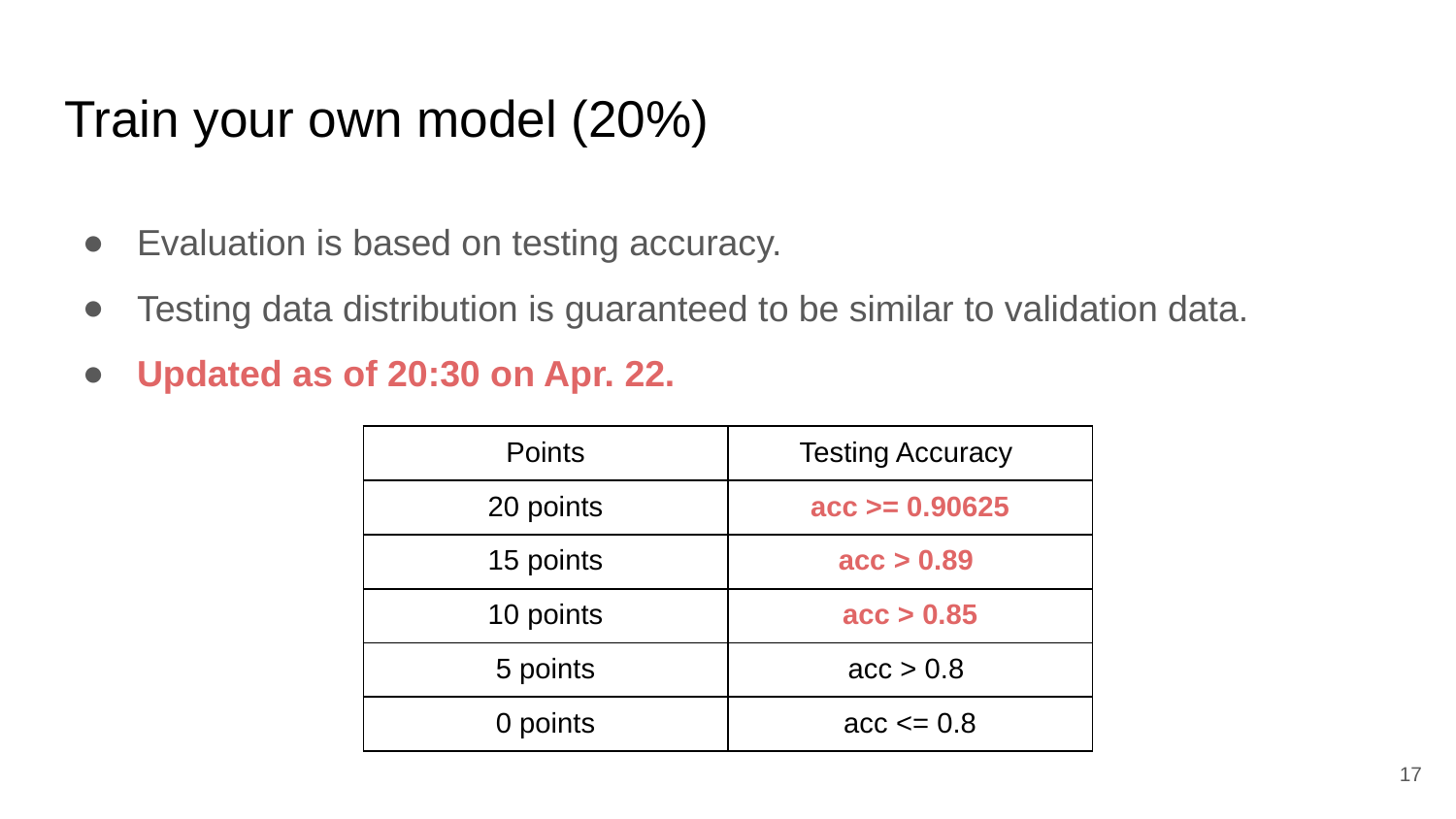

# Train your own model (20%)
Evaluation is based on testing accuracy.
Testing data distribution is guaranteed to be similar to validation data.
Updated as of 20:30 on Apr. 22.
| Points | Testing Accuracy |
| --- | --- |
| 20 points | acc >= 0.90625 |
| 15 points | acc > 0.89 |
| 10 points | acc > 0.85 |
| 5 points | acc > 0.8 |
| 0 points | acc <= 0.8 |
17